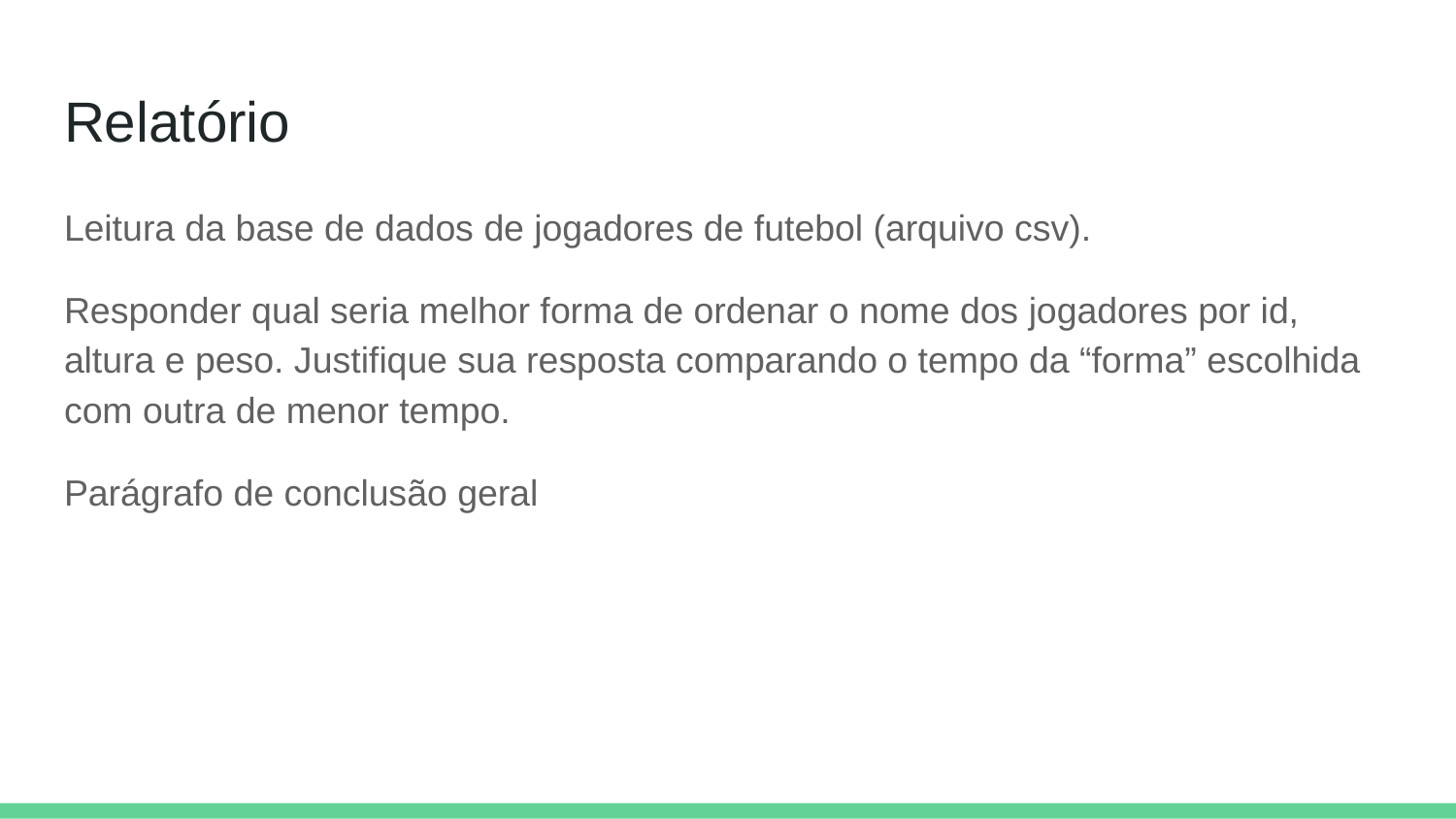

# Relatório
Leitura da base de dados de jogadores de futebol (arquivo csv).
Responder qual seria melhor forma de ordenar o nome dos jogadores por id, altura e peso. Justifique sua resposta comparando o tempo da “forma” escolhida com outra de menor tempo.
Parágrafo de conclusão geral